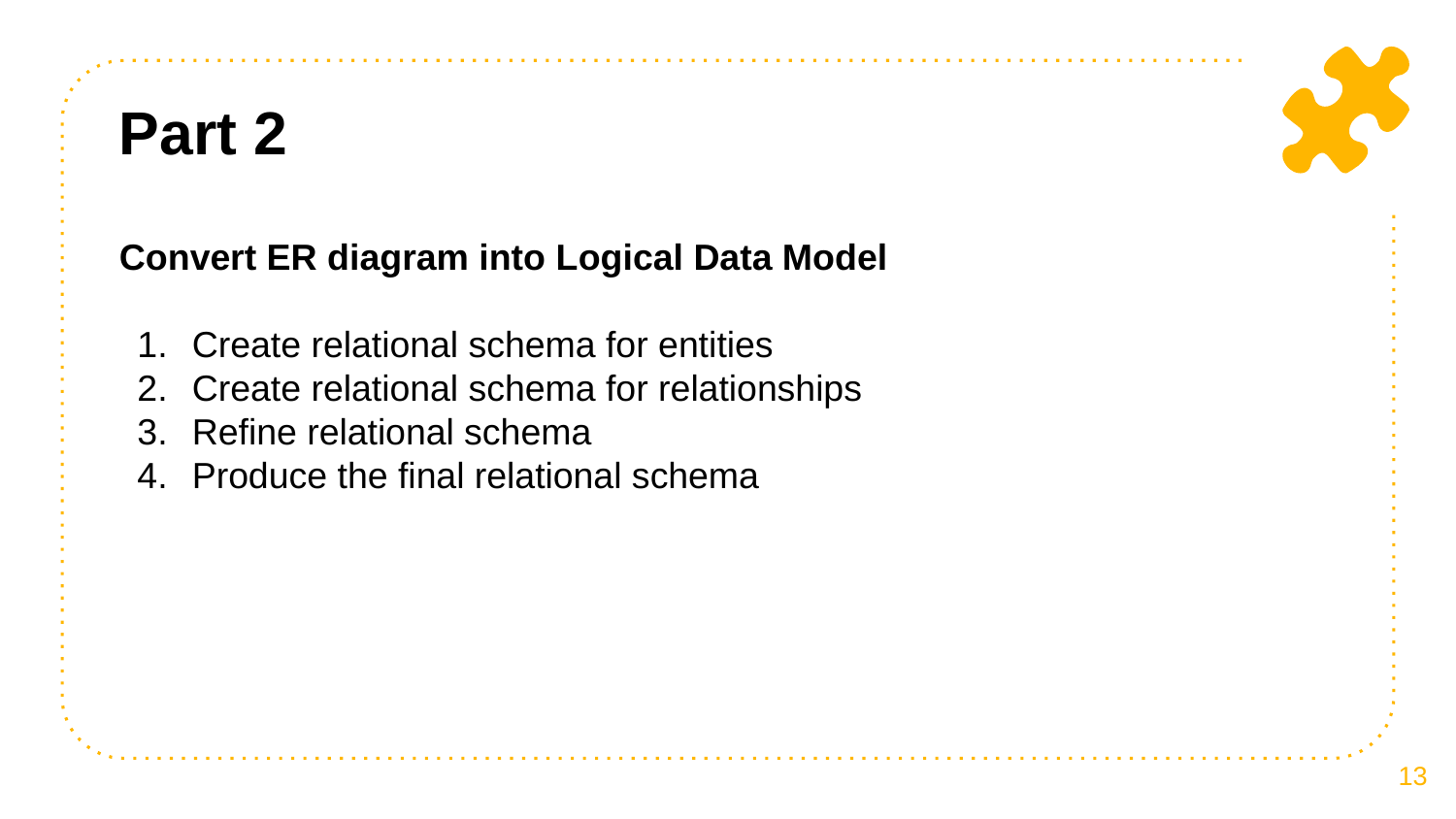

Part 2
Convert ER diagram into Logical Data Model

Create relational schema for entities
Create relational schema for relationships
Refine relational schema
Produce the final relational schema

13